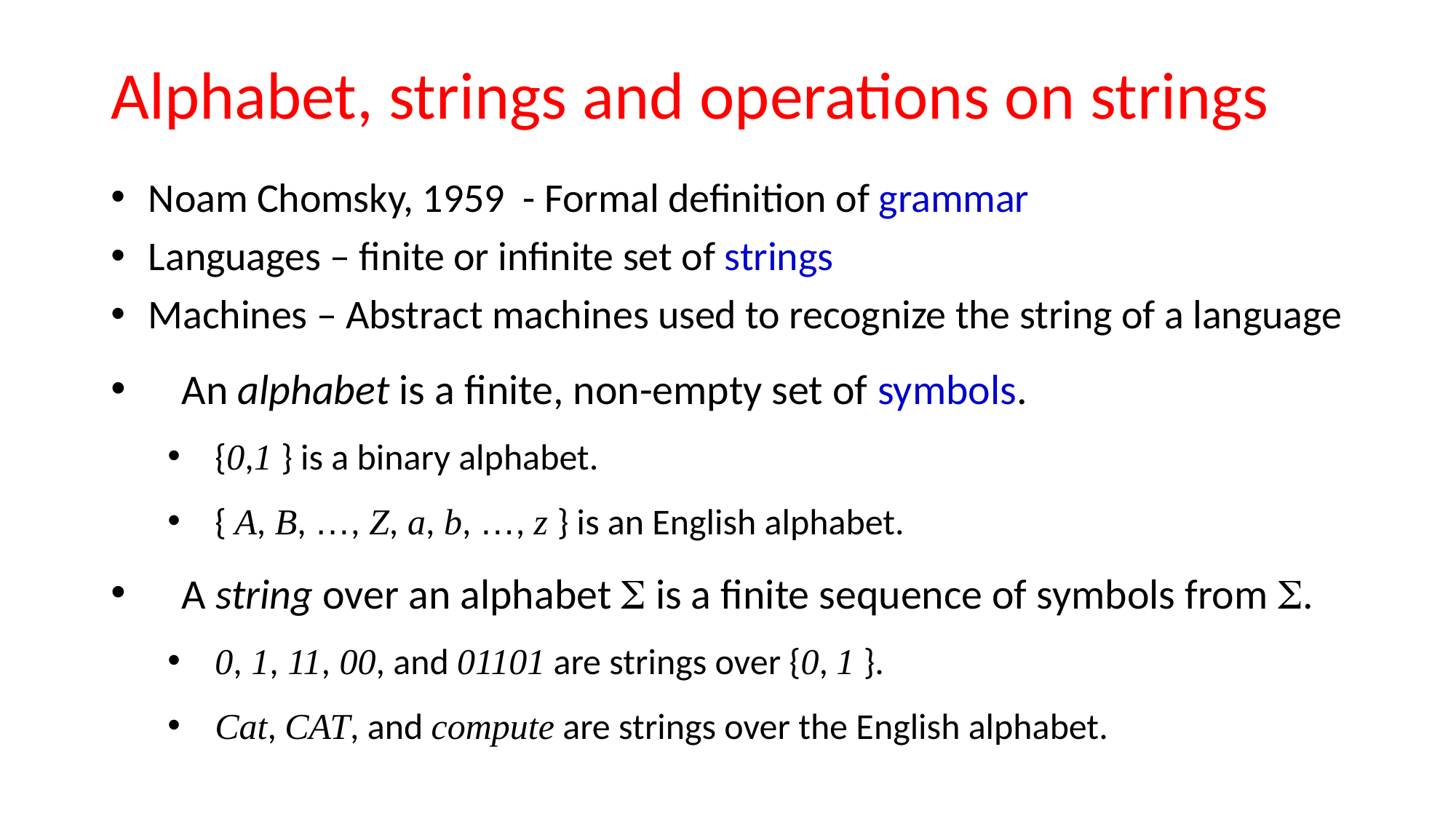

# Alphabet, strings and operations on strings
 Noam Chomsky, 1959  - Formal definition of grammar
 Languages – finite or infinite set of strings
 Machines – Abstract machines used to recognize the string of a language
An alphabet is a finite, non-empty set of symbols.
{0,1 } is a binary alphabet.
{ A, B, …, Z, a, b, …, z } is an English alphabet.
A string over an alphabet Σ is a finite sequence of symbols from Σ.
0, 1, 11, 00, and 01101 are strings over {0, 1 }.
Cat, CAT, and compute are strings over the English alphabet.